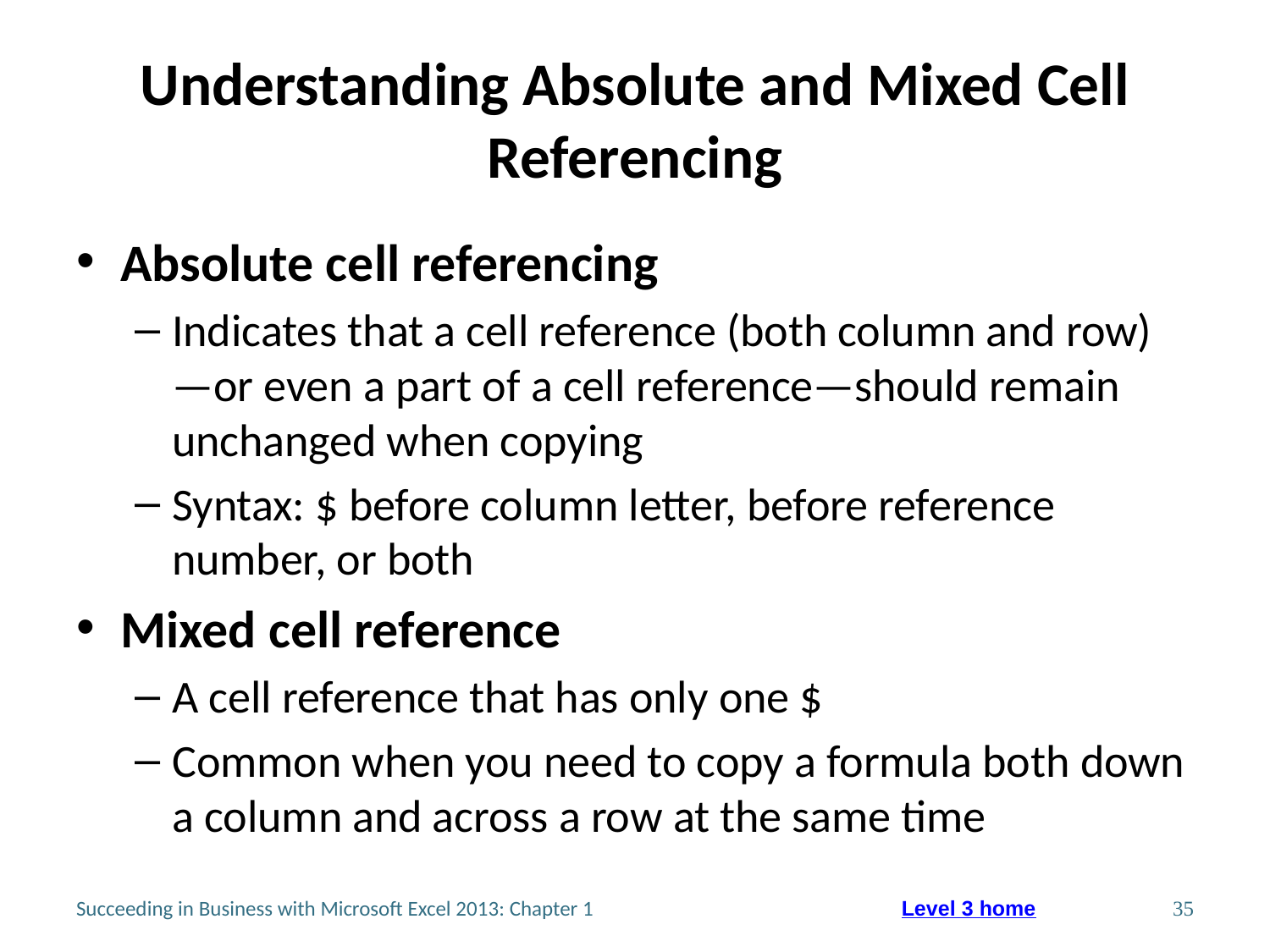

# Understanding Absolute and Mixed Cell Referencing
Absolute cell referencing
Indicates that a cell reference (both column and row)—or even a part of a cell reference—should remain unchanged when copying
Syntax: $ before column letter, before reference number, or both
Mixed cell reference
A cell reference that has only one $
Common when you need to copy a formula both down a column and across a row at the same time
Succeeding in Business with Microsoft Excel 2013: Chapter 1
35
Level 3 home